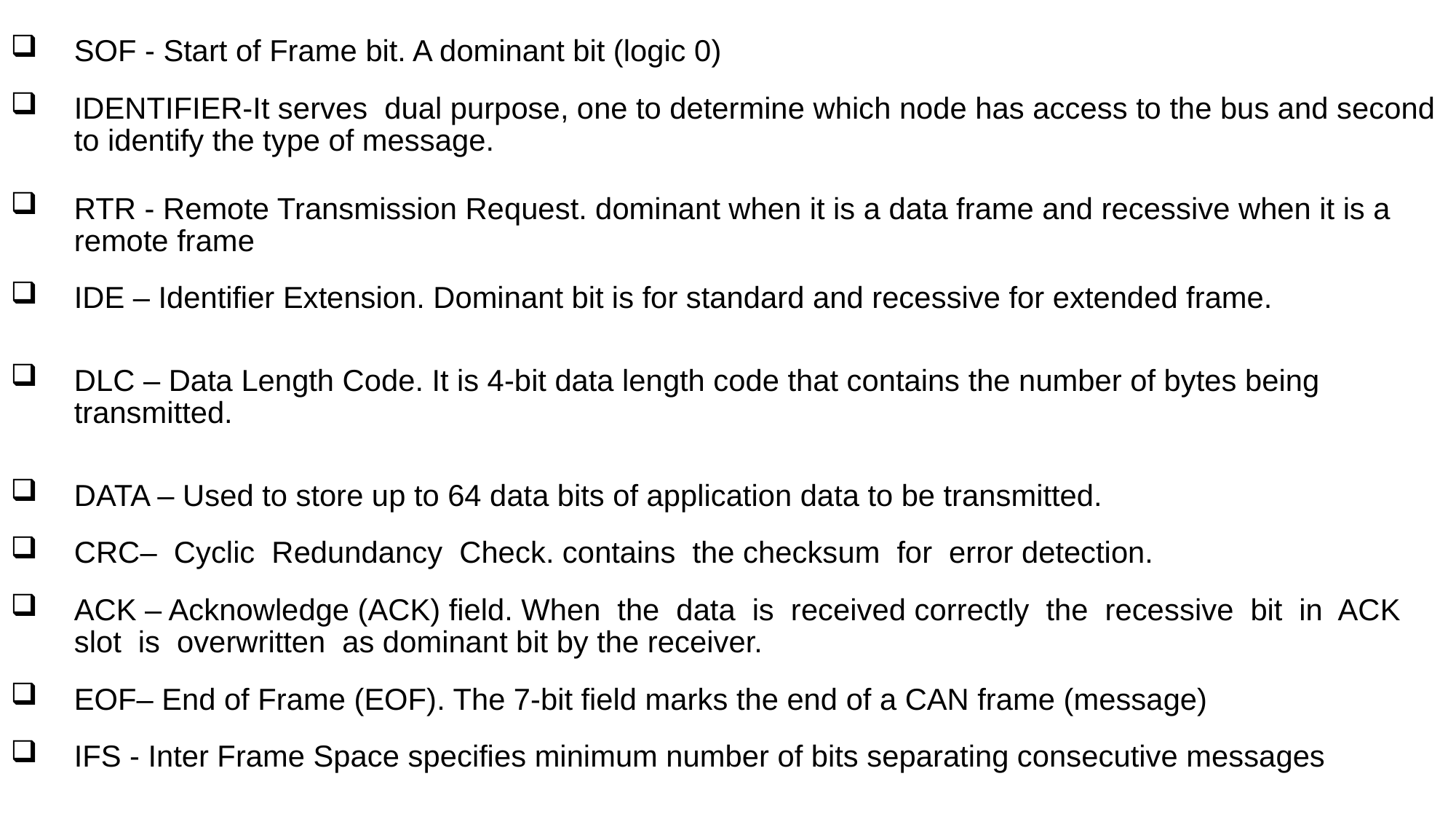

SOF - Start of Frame bit. A dominant bit (logic 0)
IDENTIFIER-It serves  dual purpose, one to determine which node has access to the bus and second to identify the type of message.
RTR - Remote Transmission Request. dominant when it is a data frame and recessive when it is a remote frame
IDE – Identifier Extension. Dominant bit is for standard and recessive for extended frame.
DLC – Data Length Code. It is 4-bit data length code that contains the number of bytes being transmitted.
DATA – Used to store up to 64 data bits of application data to be transmitted.
CRC–  Cyclic  Redundancy  Check. contains  the checksum  for  error detection.
ACK – Acknowledge (ACK) field. When  the  data  is  received correctly  the  recessive  bit  in  ACK  slot  is  overwritten  as dominant bit by the receiver.
EOF– End of Frame (EOF). The 7-bit field marks the end of a CAN frame (message)
IFS - Inter Frame Space specifies minimum number of bits separating consecutive messages